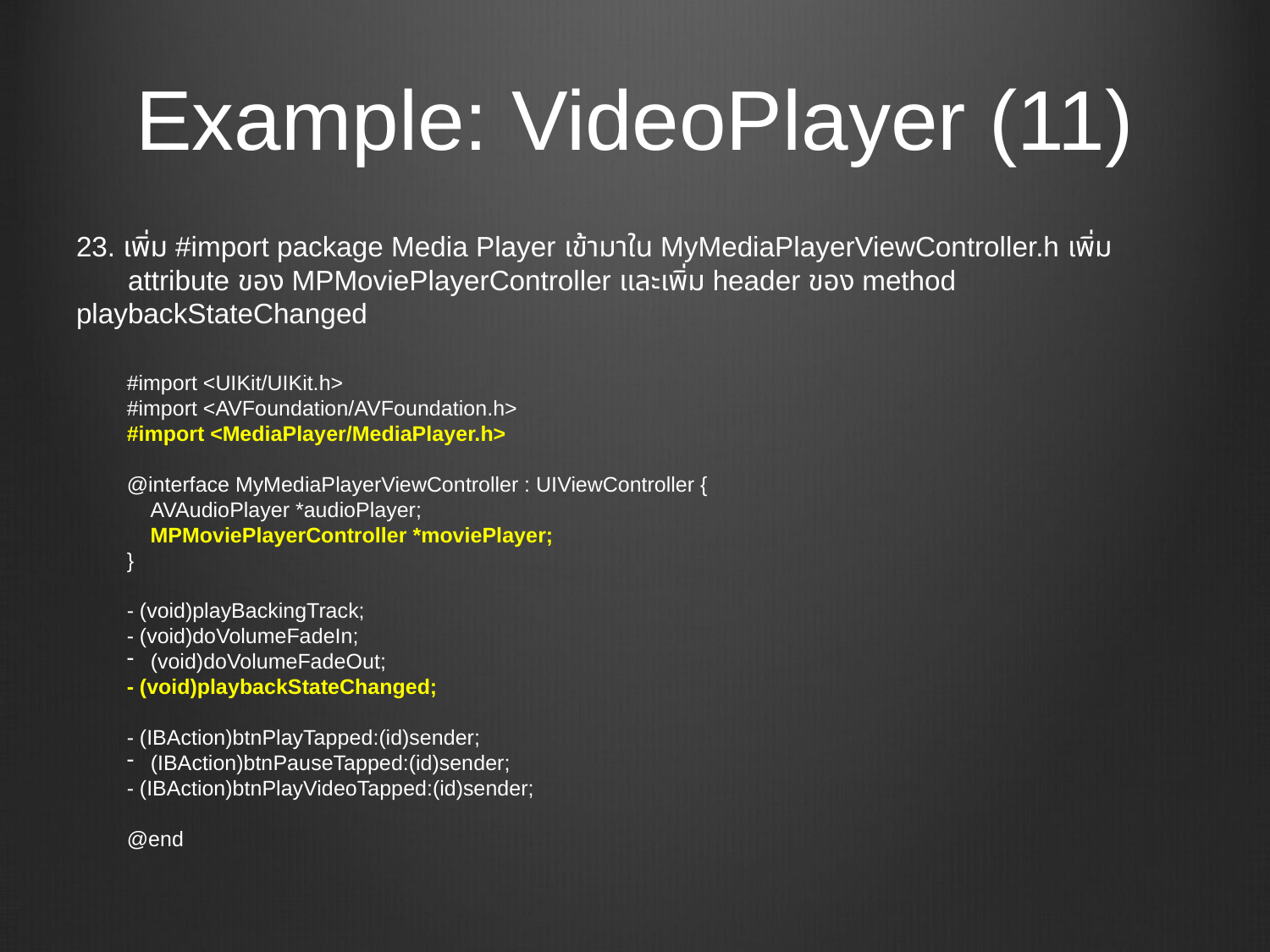

# Example: VideoPlayer (11)
23. เพิ่ม #import package Media Player เข้ามาใน MyMediaPlayerViewController.h เพิ่ม
       attribute ของ MPMoviePlayerController และเพิ่ม header ของ method playbackStateChanged
#import <UIKit/UIKit.h>
#import <AVFoundation/AVFoundation.h>
#import <MediaPlayer/MediaPlayer.h>

@interface MyMediaPlayerViewController : UIViewController {
    AVAudioPlayer *audioPlayer;
    MPMoviePlayerController *moviePlayer;
}

- (void)playBackingTrack;
- (void)doVolumeFadeIn;
(void)doVolumeFadeOut;
- (void)playbackStateChanged;

- (IBAction)btnPlayTapped:(id)sender;
(IBAction)btnPauseTapped:(id)sender;
- (IBAction)btnPlayVideoTapped:(id)sender;

@end